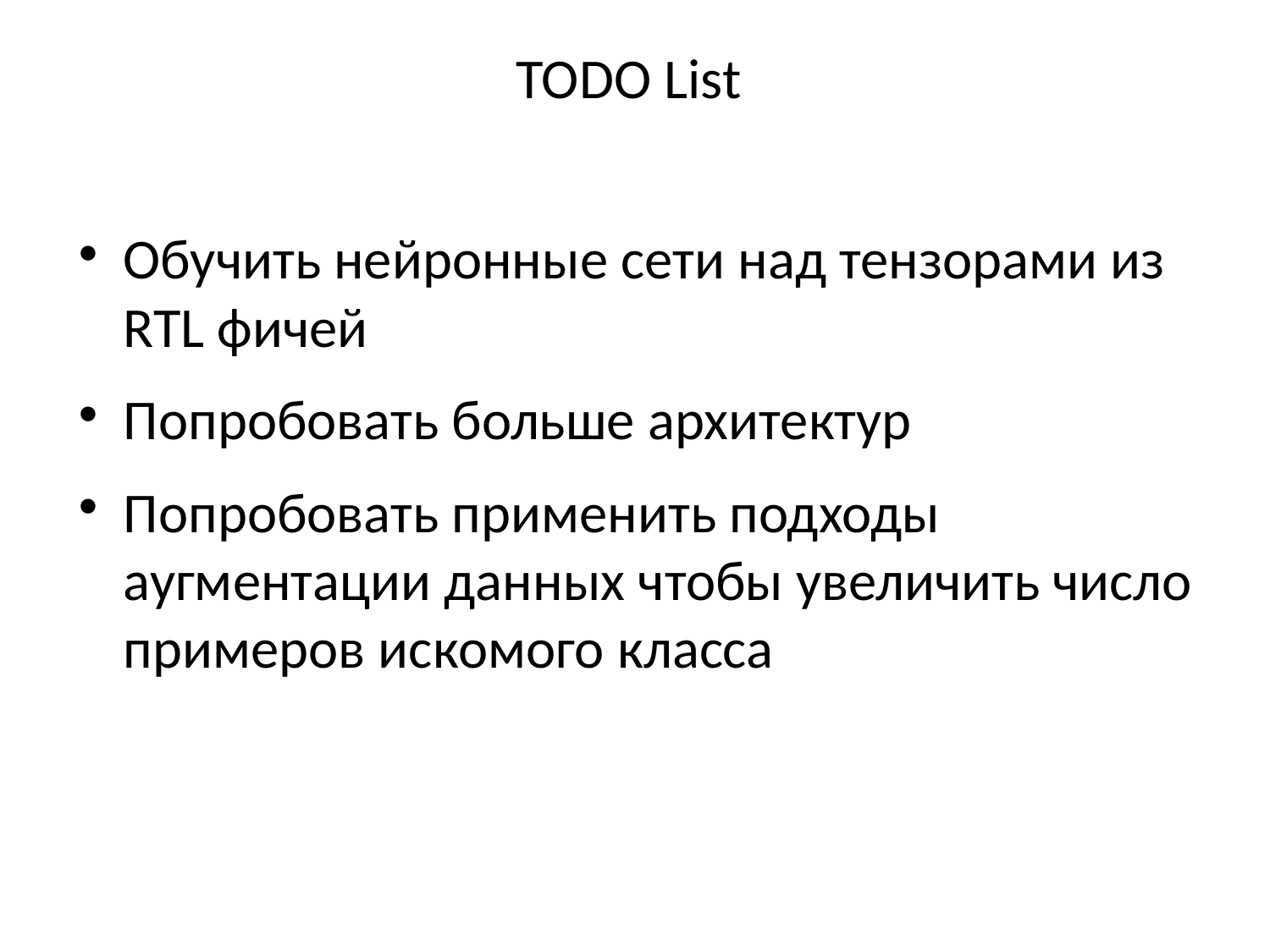

TODO List
Обучить нейронные сети над тензорами из RTL фичей
Попробовать больше архитектур
Попробовать применить подходы аугментации данных чтобы увеличить число примеров искомого класса